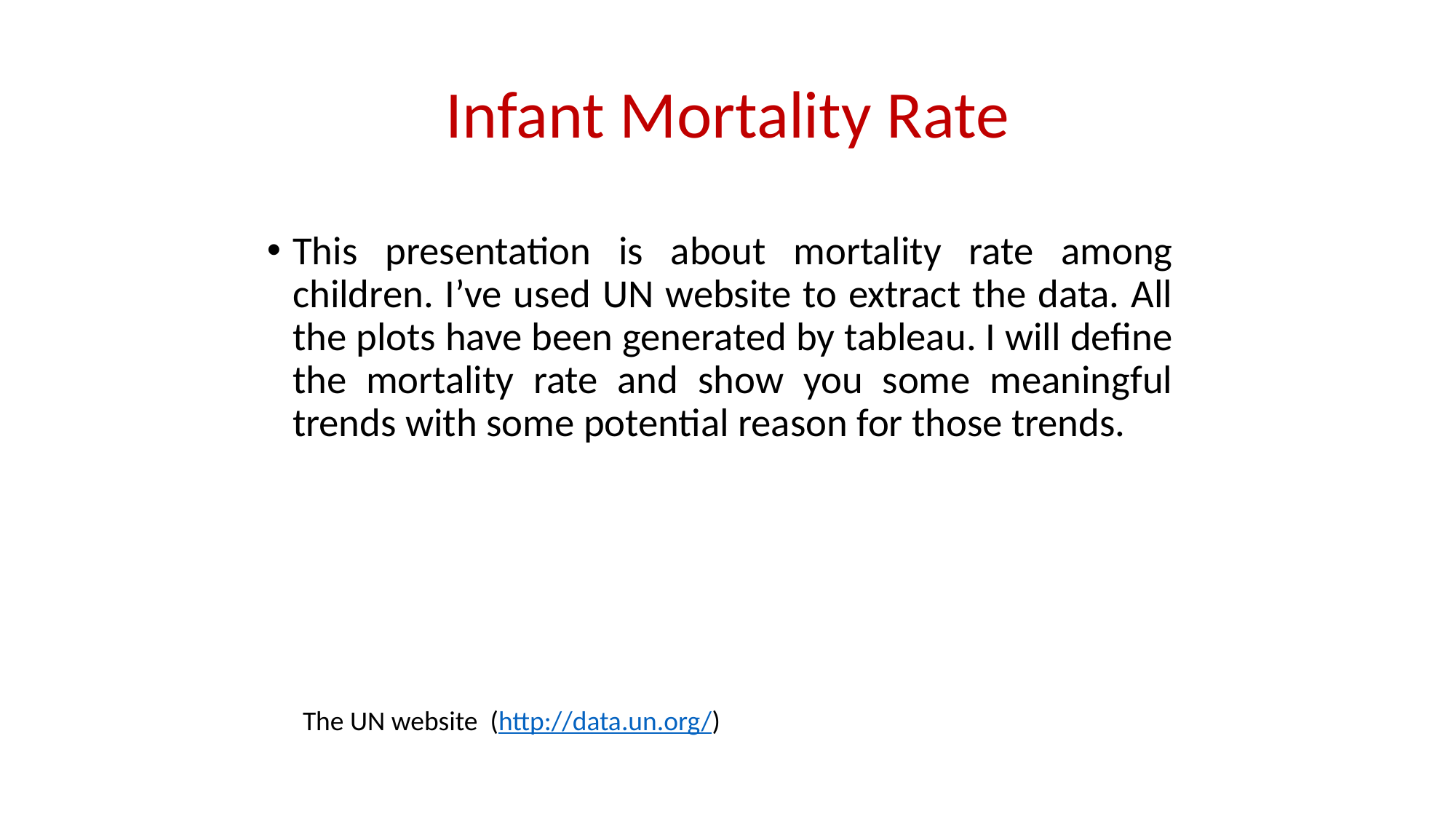

# Infant Mortality Rate
This presentation is about mortality rate among children. I’ve used UN website to extract the data. All the plots have been generated by tableau. I will define the mortality rate and show you some meaningful trends with some potential reason for those trends.

The UN website  (http://data.un.org/)